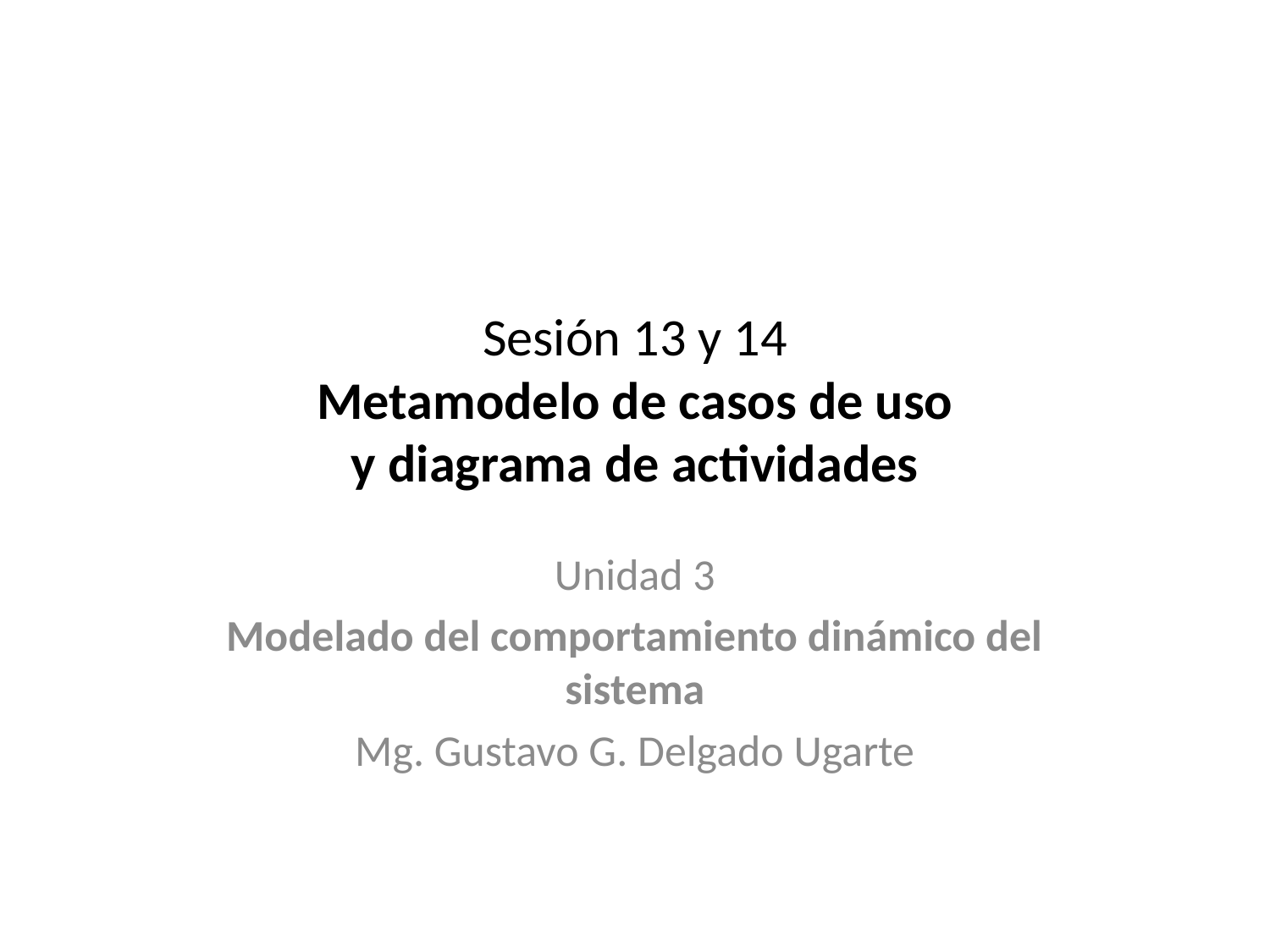

# Sesión 13 y 14 Metamodelo de casos de uso y diagrama de actividades
Unidad 3
Modelado del comportamiento dinámico del sistema
Mg. Gustavo G. Delgado Ugarte